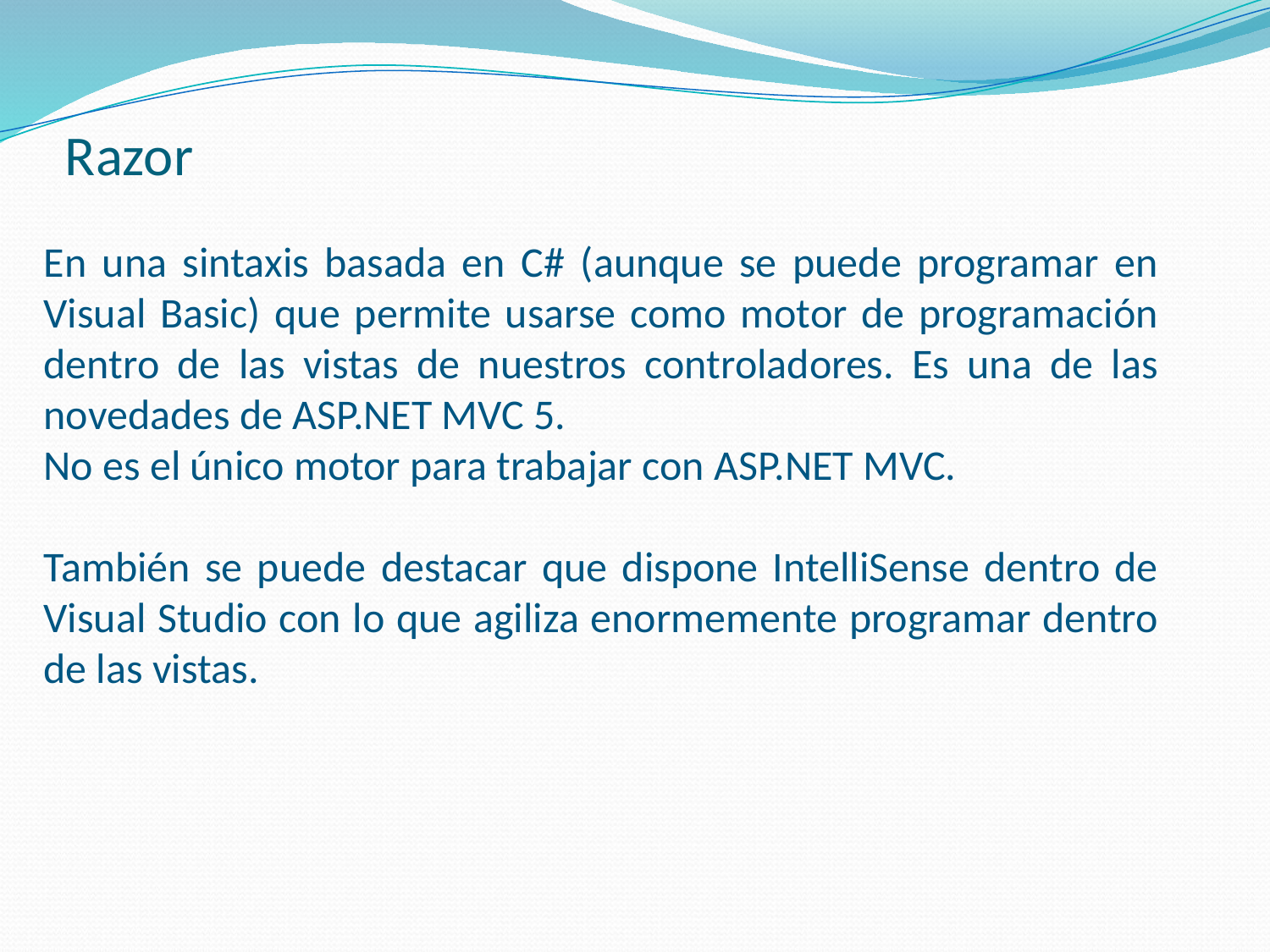

# Razor
En una sintaxis basada en C# (aunque se puede programar en Visual Basic) que permite usarse como motor de programación dentro de las vistas de nuestros controladores. Es una de las novedades de ASP.NET MVC 5.
No es el único motor para trabajar con ASP.NET MVC.

También se puede destacar que dispone IntelliSense dentro de Visual Studio con lo que agiliza enormemente programar dentro de las vistas.